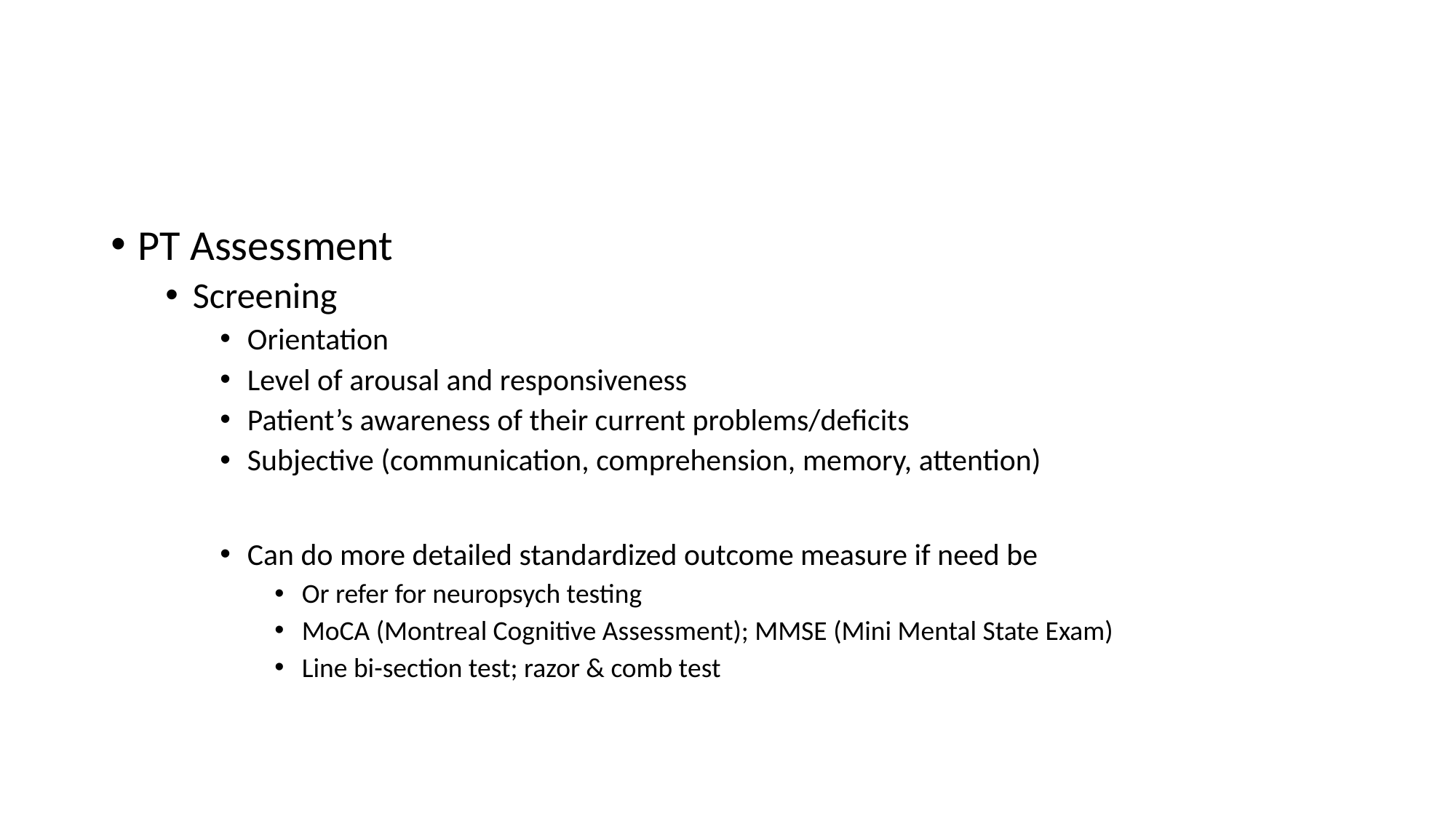

#
PT Assessment
Screening
Orientation
Level of arousal and responsiveness
Patient’s awareness of their current problems/deficits
Subjective (communication, comprehension, memory, attention)

Can do more detailed standardized outcome measure if need be
Or refer for neuropsych testing
MoCA (Montreal Cognitive Assessment); MMSE (Mini Mental State Exam)
Line bi-section test; razor & comb test